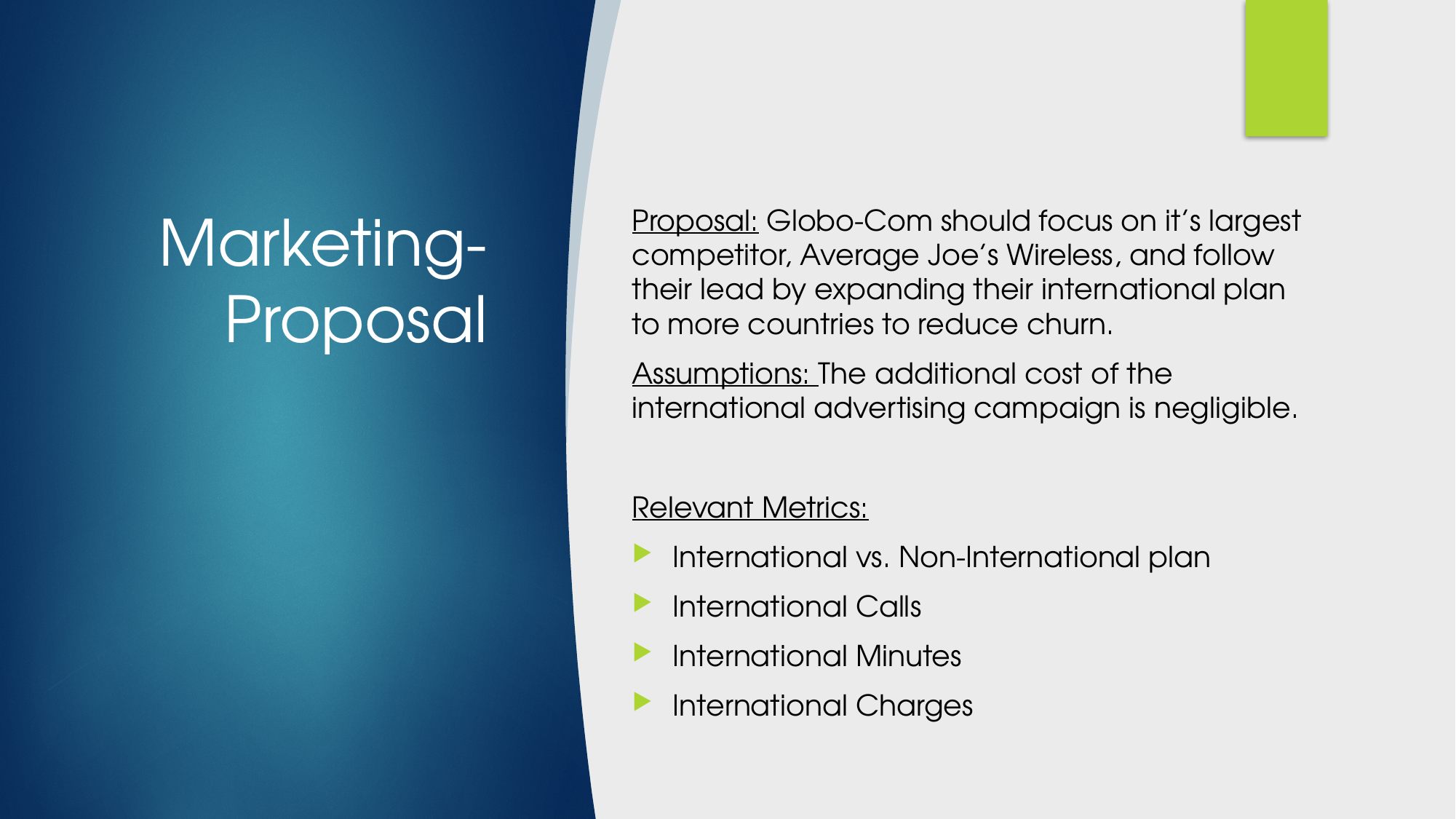

# Marketing- Proposal
Proposal: Globo-Com should focus on it’s largest competitor, Average Joe’s Wireless, and follow their lead by expanding their international plan to more countries to reduce churn.
Assumptions: The additional cost of the international advertising campaign is negligible.

Relevant Metrics:
International vs. Non-International plan
International Calls
International Minutes
International Charges